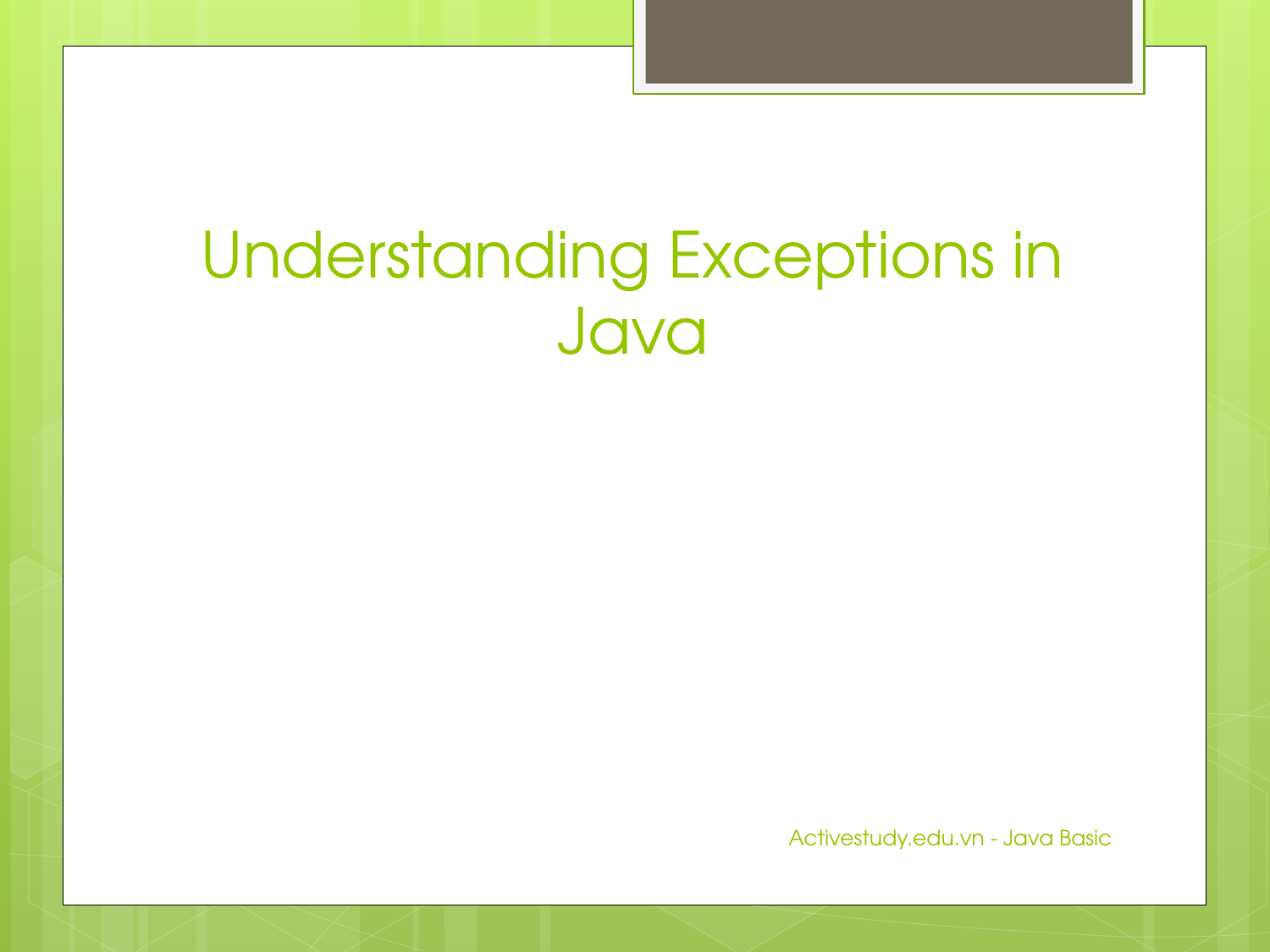

# Understanding Exceptions in Java
Activestudy.edu.vn - Java Basic